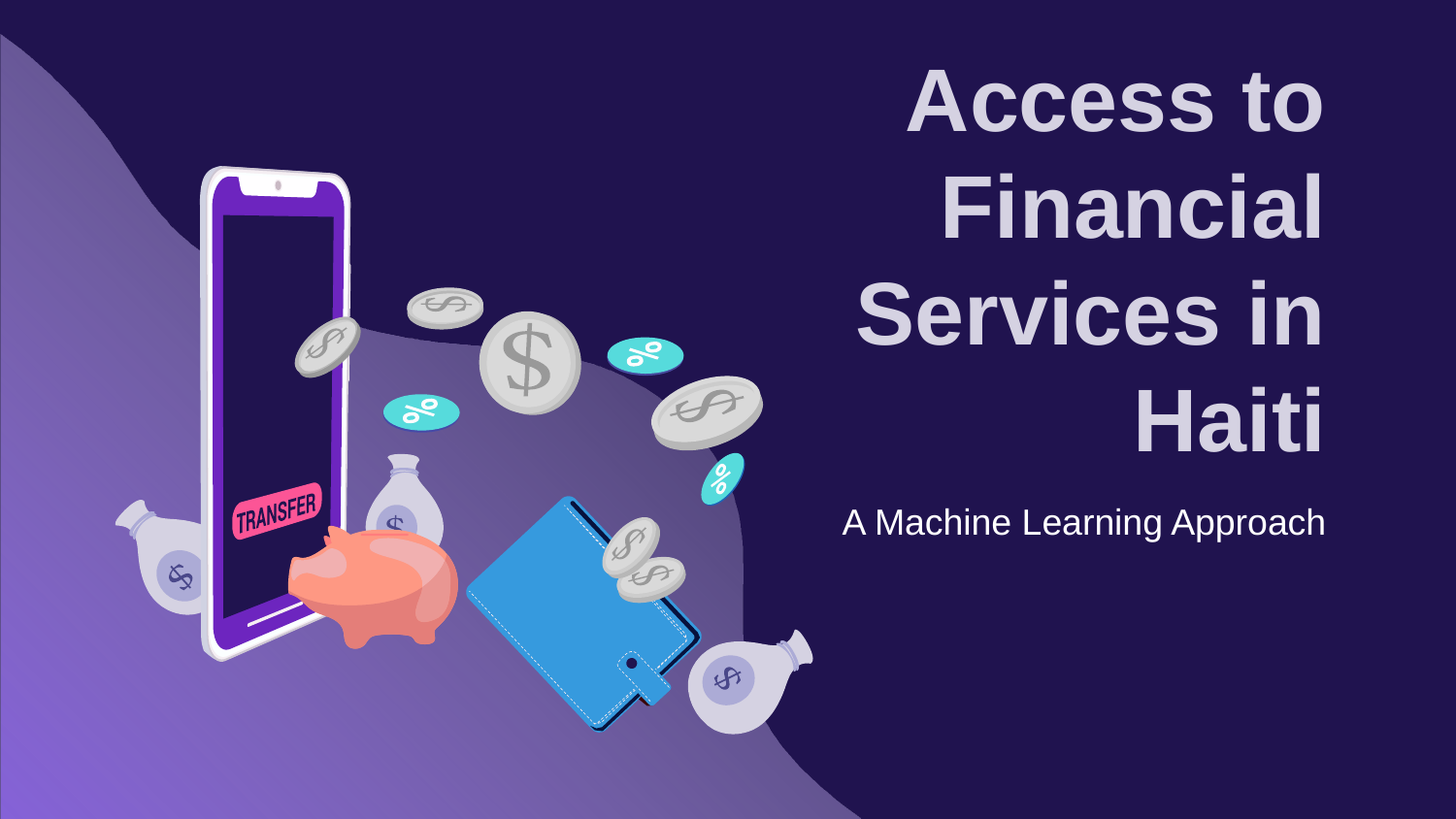

# Access to Financial Services in Haiti

A Machine Learning Approach